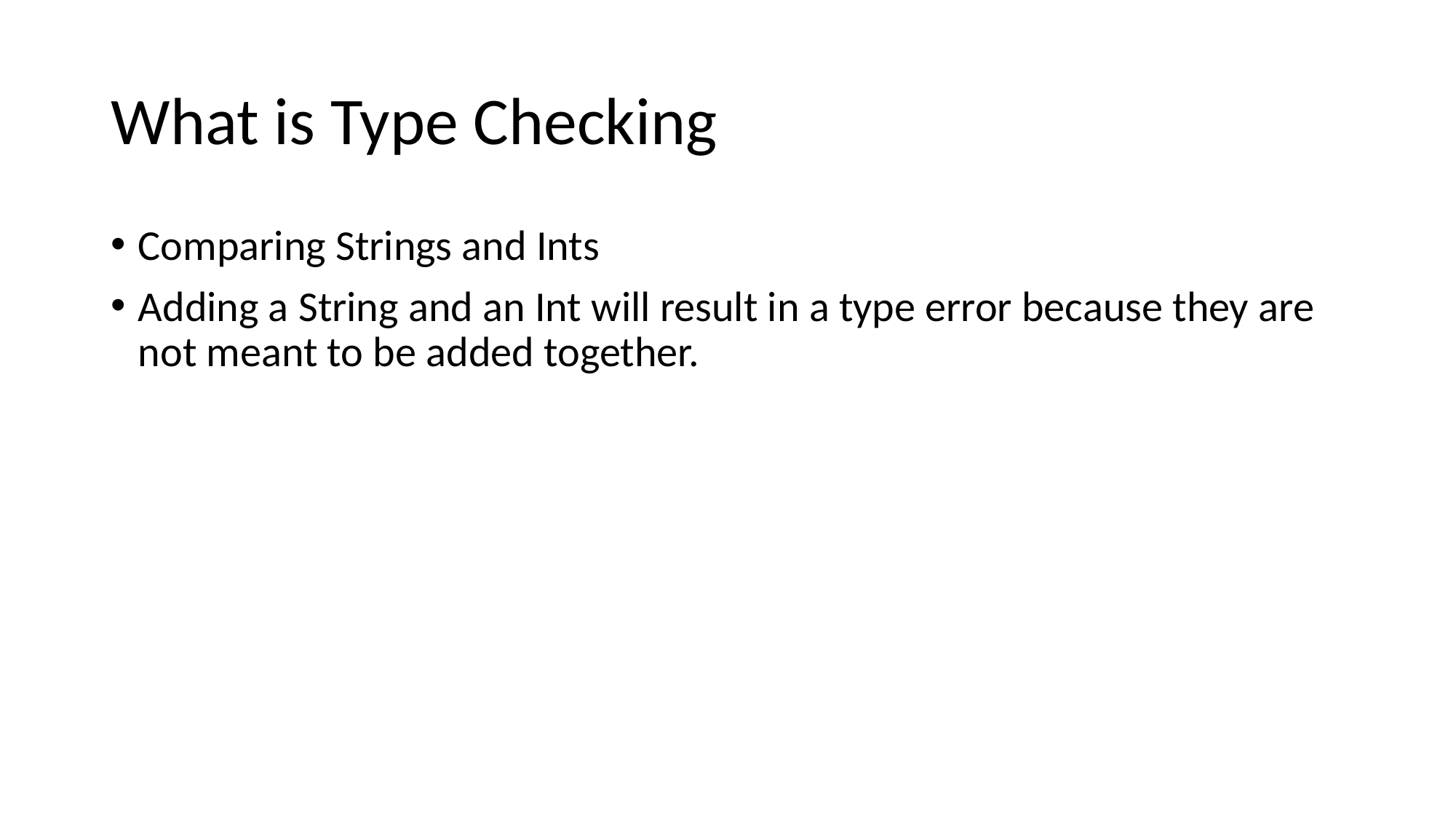

# What is Type Checking
Comparing Strings and Ints
Adding a String and an Int will result in a type error because they are not meant to be added together.